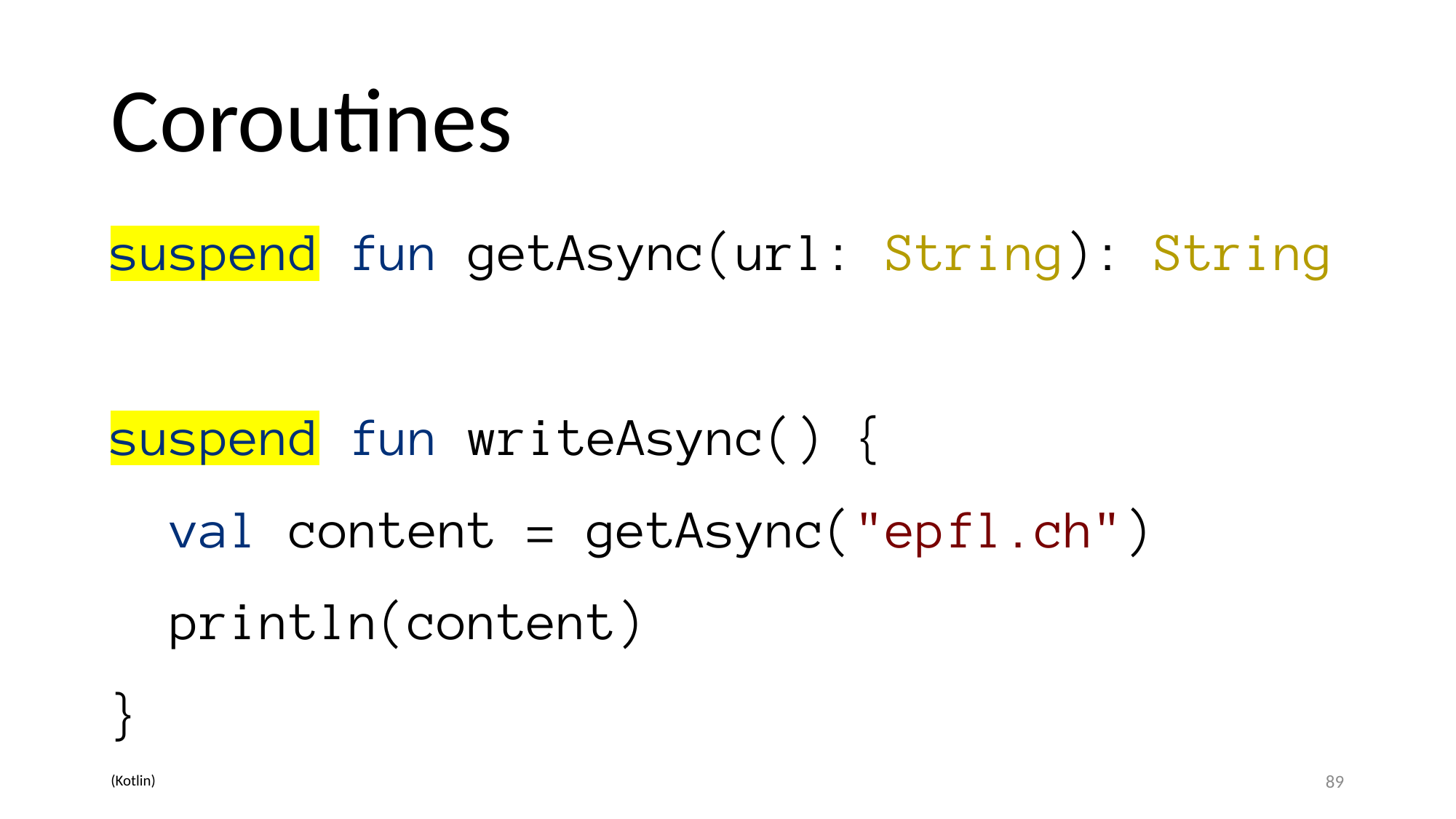

# Coroutines
suspend fun getAsync(url: String): String

suspend fun writeAsync() {
  val content = getAsync("epfl.ch")
  println(content)
}
(Kotlin)
89